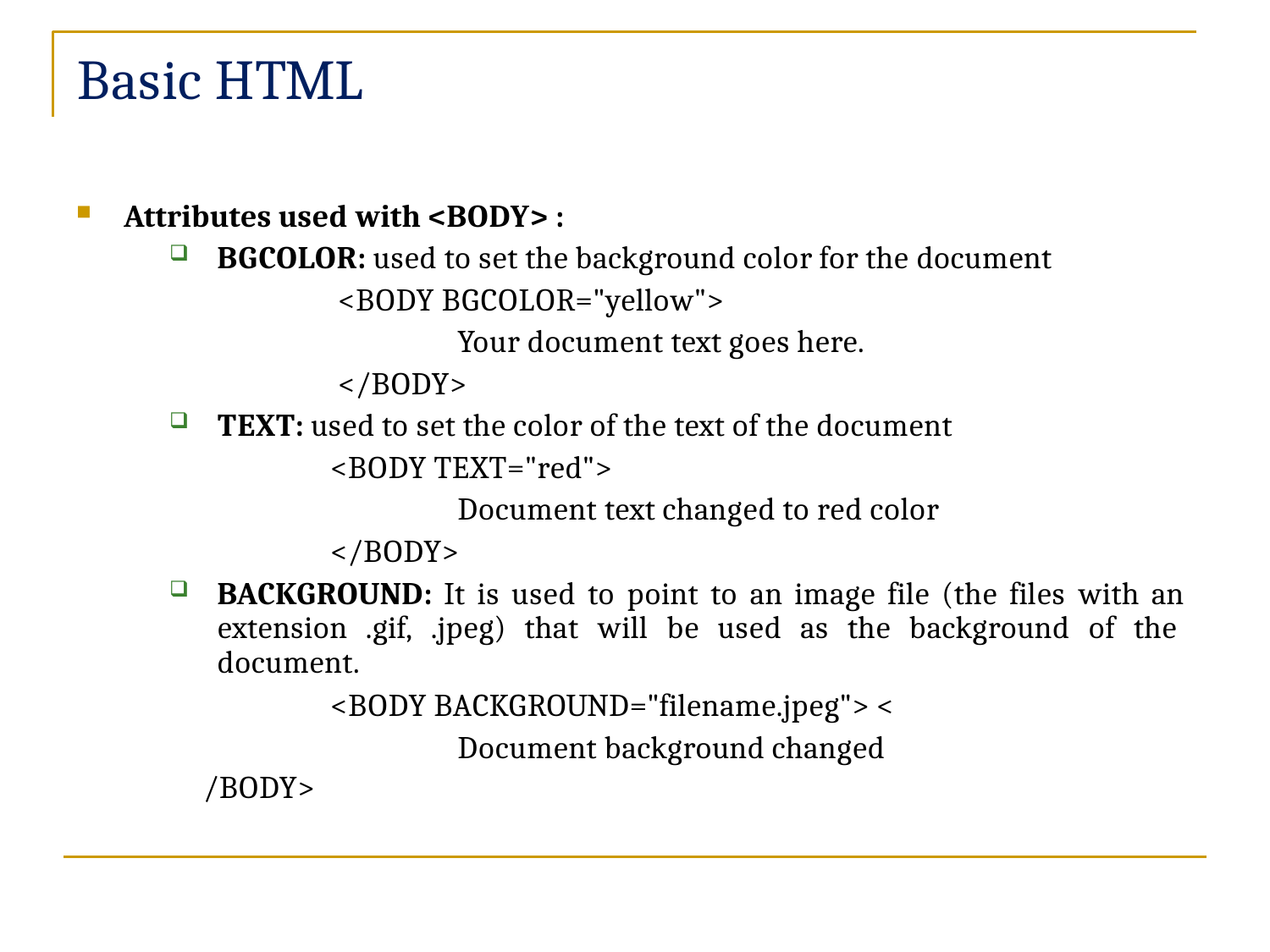

# Basic HTML
Attributes used with <BODY> :
BGCOLOR: used to set the background color for the document
<BODY BGCOLOR="yellow">
Your document text goes here.
</BODY>
TEXT: used to set the color of the text of the document
<BODY TEXT="red">
Document text changed to red color
</BODY>
BACKGROUND: It is used to point to an image file (the files with an  extension .gif, .jpeg) that will be used as the background of the  document.
<BODY BACKGROUND="filename.jpeg"> <  Document background changed
/BODY>